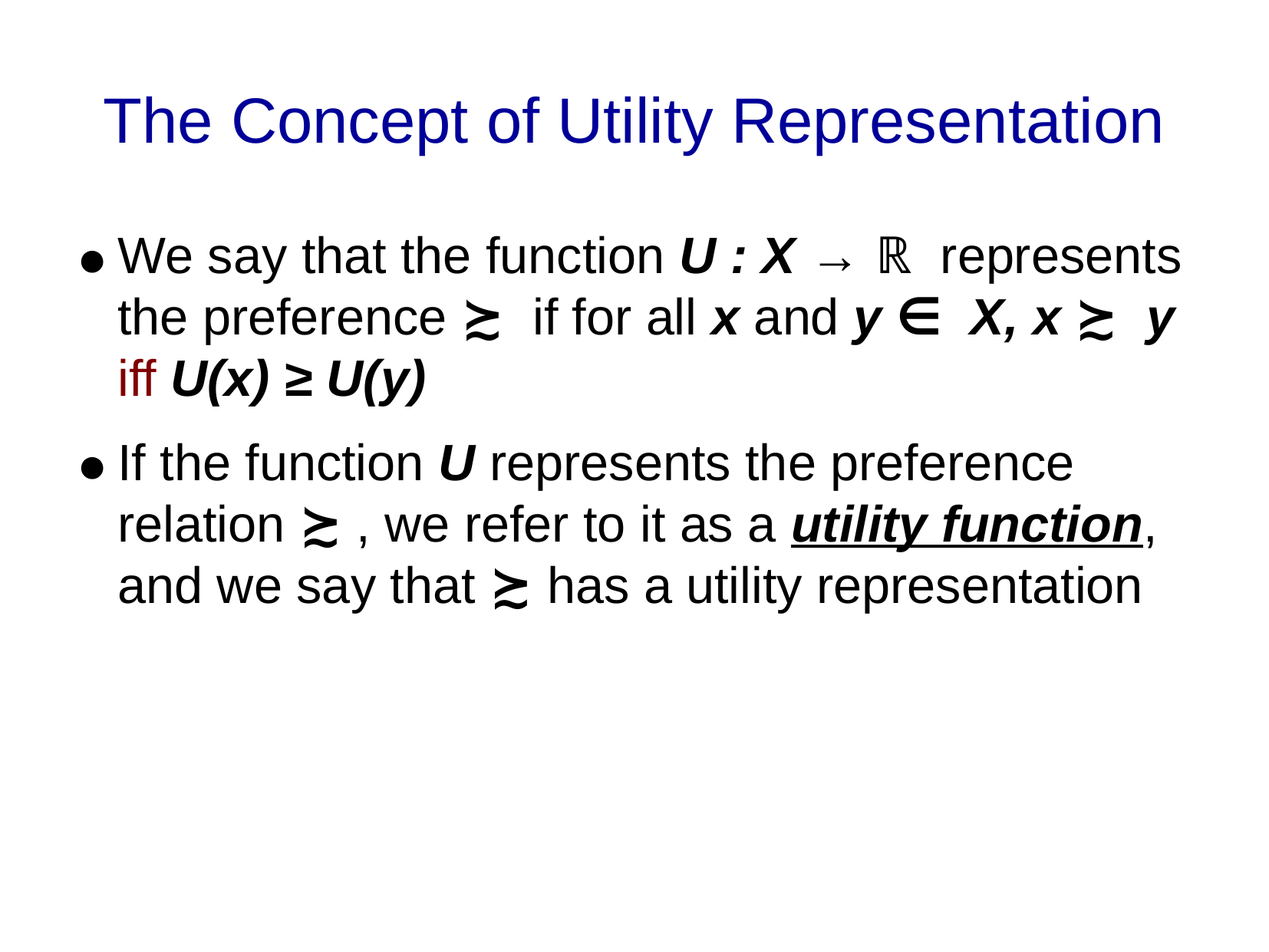

The Concept of Utility Representation
We say that the function U : X → ℝ  represents the preference ≿  if for all x and y ∈  X, x ≿  y iff U(x) ≥ U(y)
If the function U represents the preference relation ≿ , we refer to it as a utility function, and we say that ≿ has a utility representation